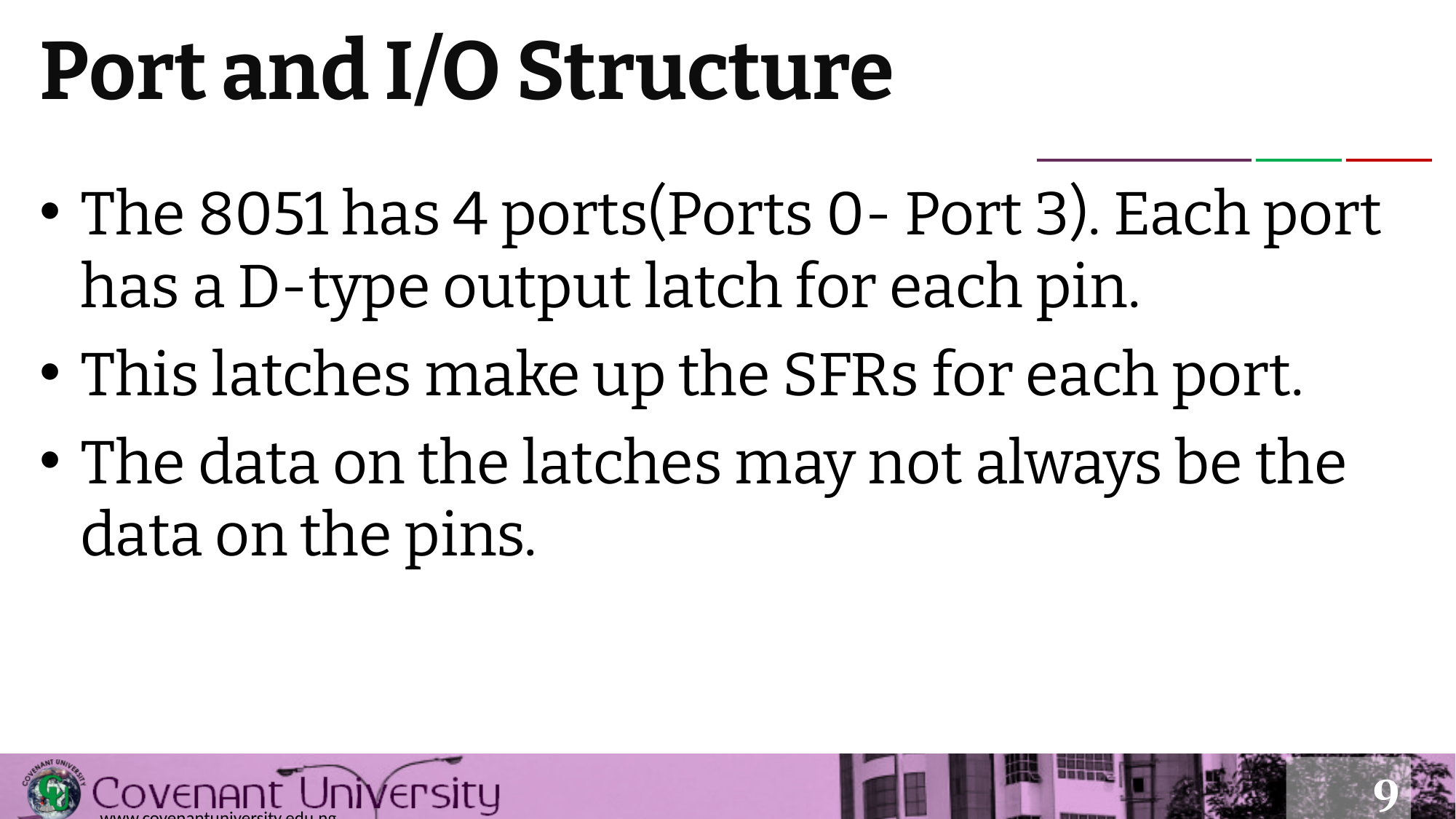

# Port and I/O Structure
The 8051 has 4 ports(Ports 0- Port 3). Each port has a D-type output latch for each pin.
This latches make up the SFRs for each port.
The data on the latches may not always be the data on the pins.